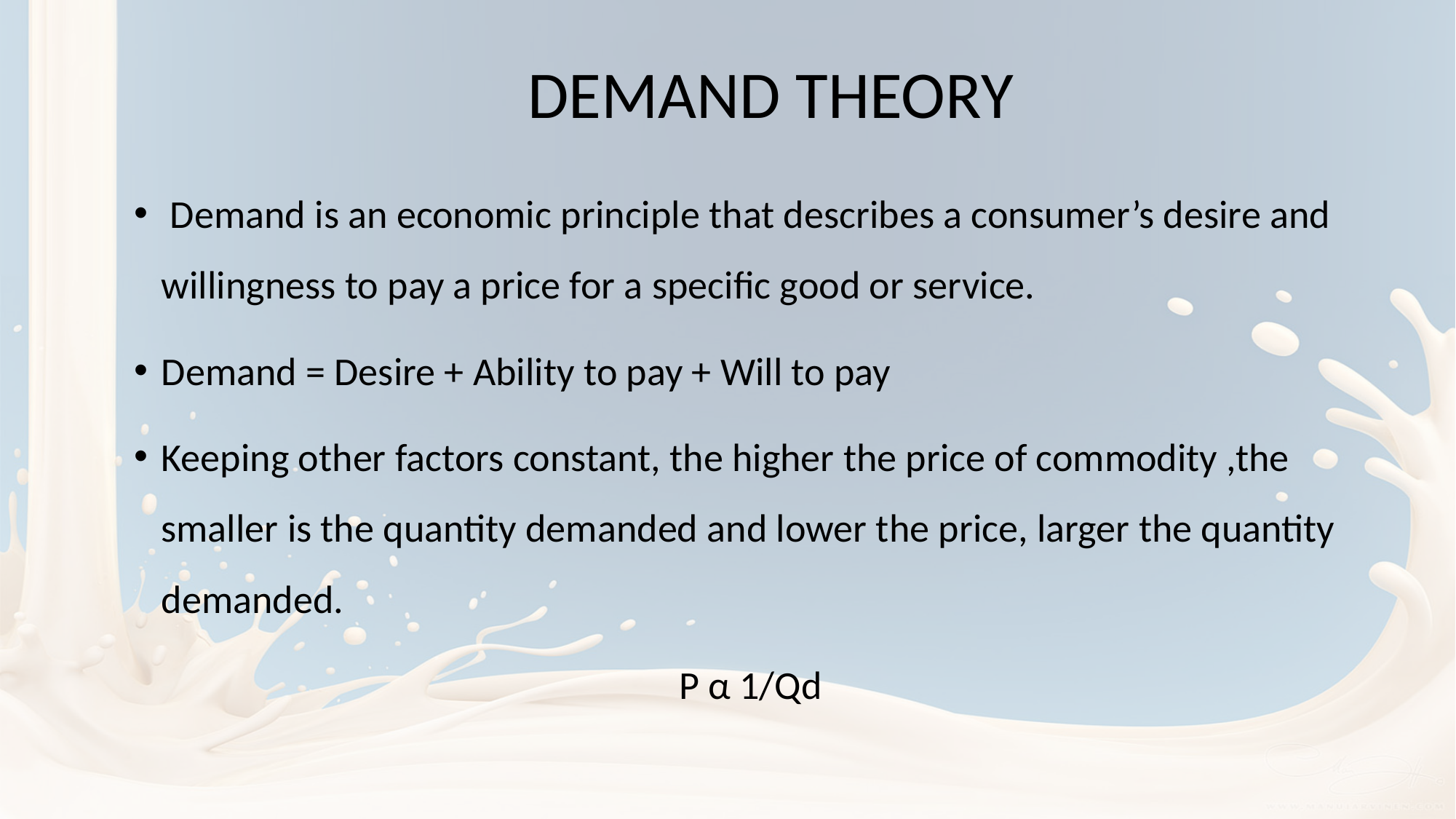

# DEMAND THEORY
 Demand is an economic principle that describes a consumer’s desire and willingness to pay a price for a specific good or service.
Demand = Desire + Ability to pay + Will to pay
Keeping other factors constant, the higher the price of commodity ,the smaller is the quantity demanded and lower the price, larger the quantity demanded.
P α 1/Qd